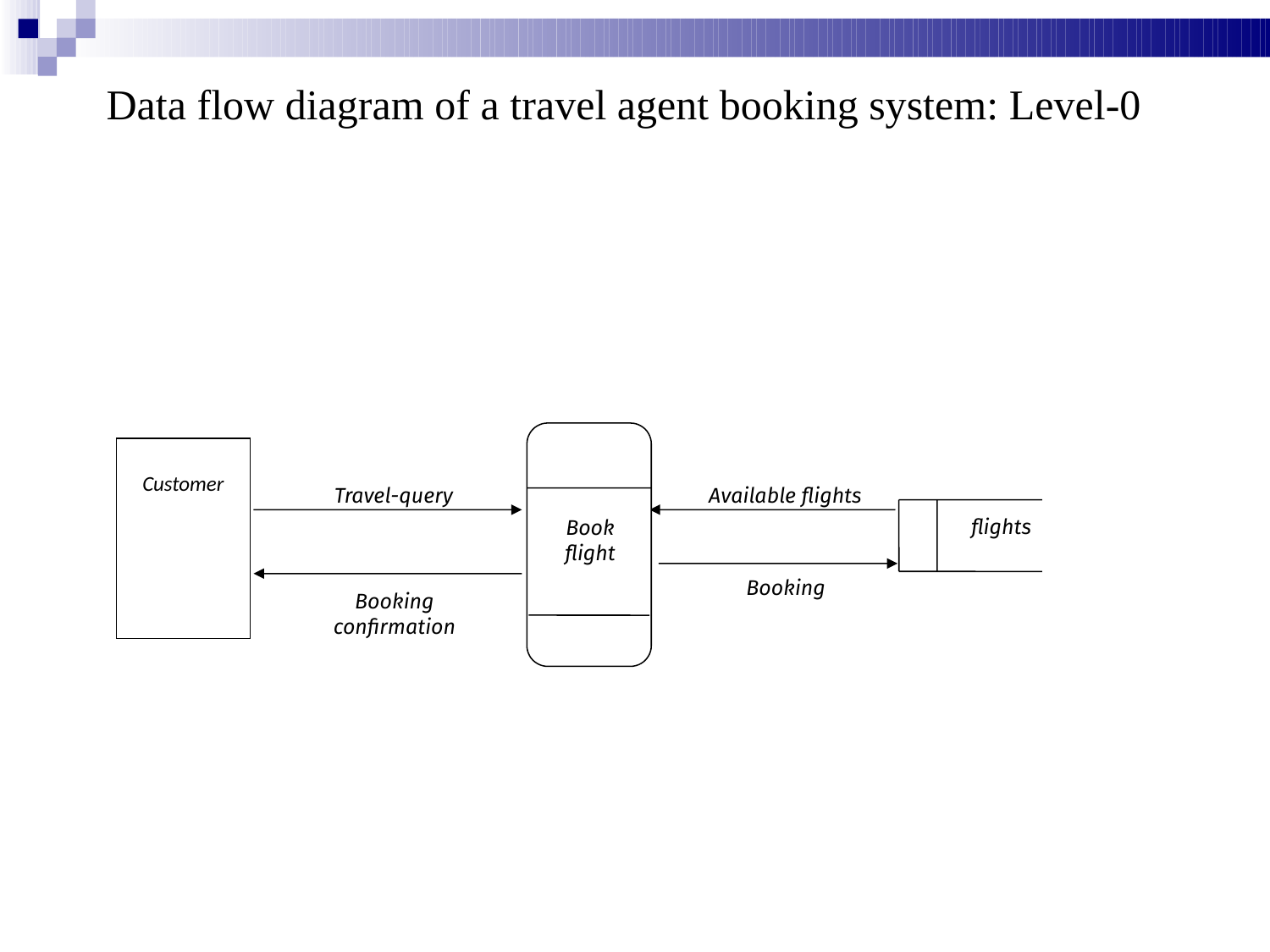

Data flow diagram of a travel agent booking system: Level-0

Customer
Travel-query
Available flights
 flights

Book flight

Booking
Booking confirmation